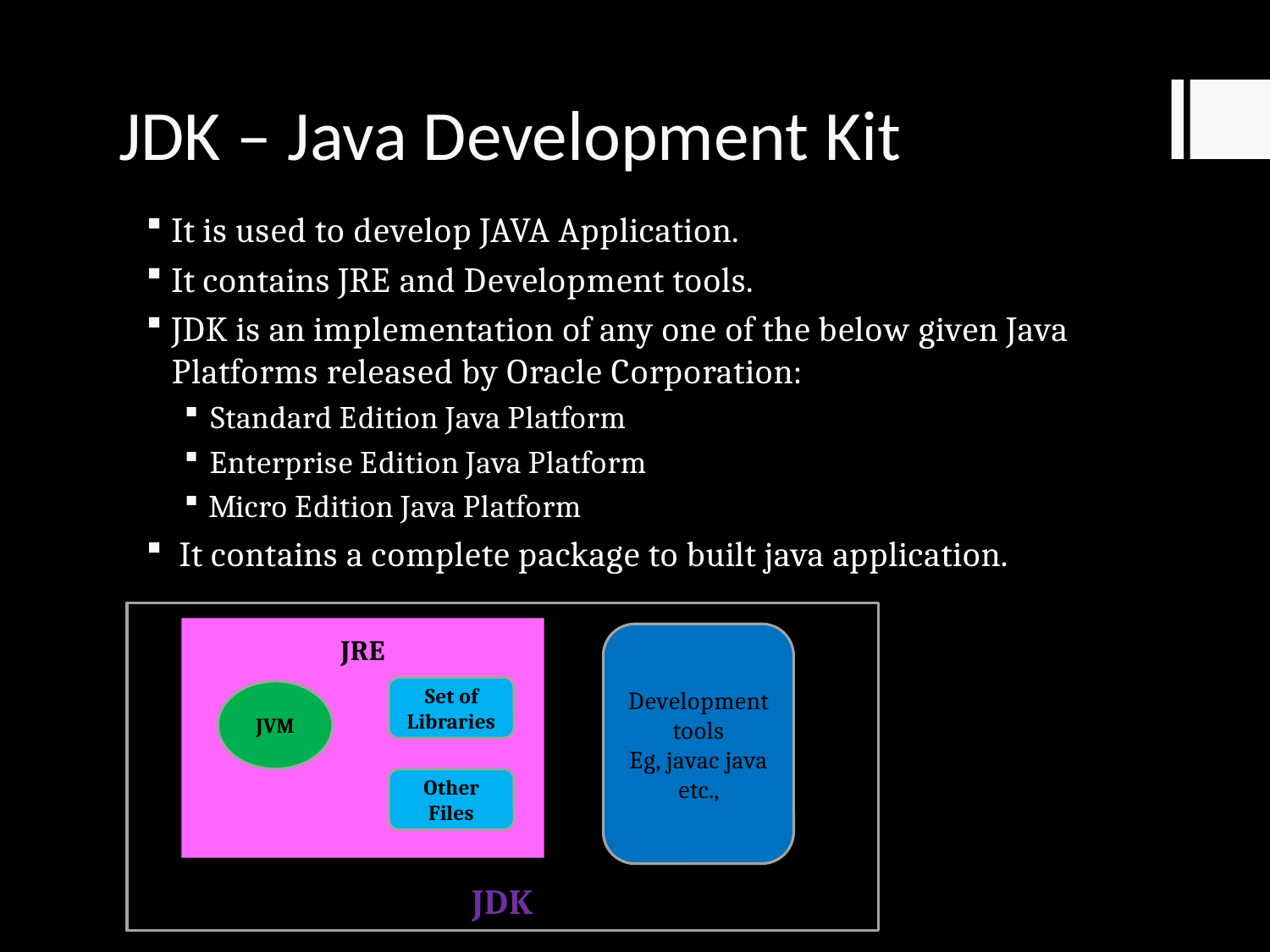

# JDK – Java Development Kit
It is used to develop JAVA Application.
It contains JRE and Development tools.
JDK is an implementation of any one of the below given Java Platforms released by Oracle Corporation:
Standard Edition Java Platform
Enterprise Edition Java Platform
Micro Edition Java Platform
 It contains a complete package to built java application.

JDK
JRE

Set of Libraries
JVM
Other Files
Development tools
Eg, javac java etc.,